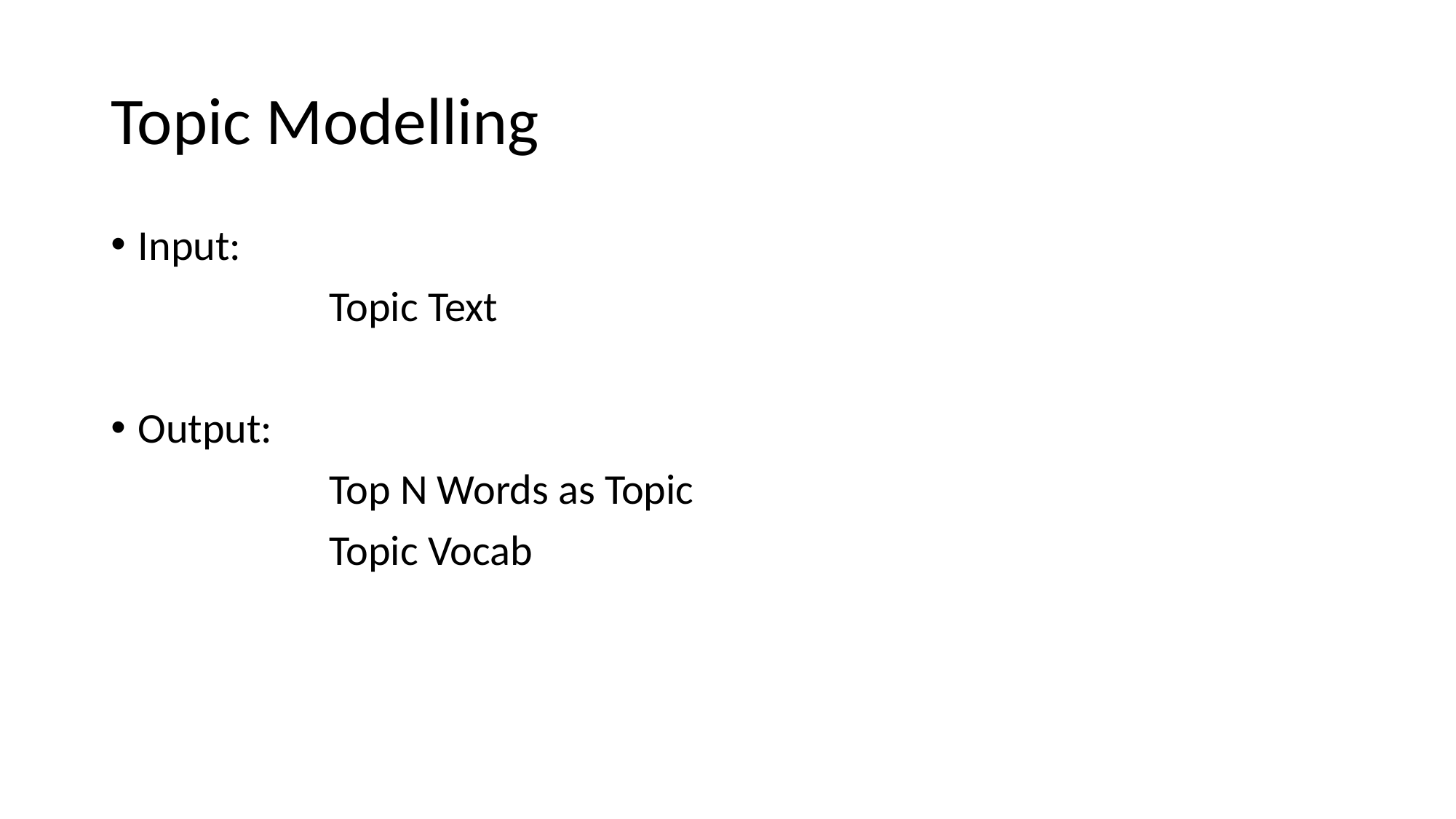

# Topic Modelling
Input:
		Topic Text

Output:
		Top N Words as Topic
		Topic Vocab